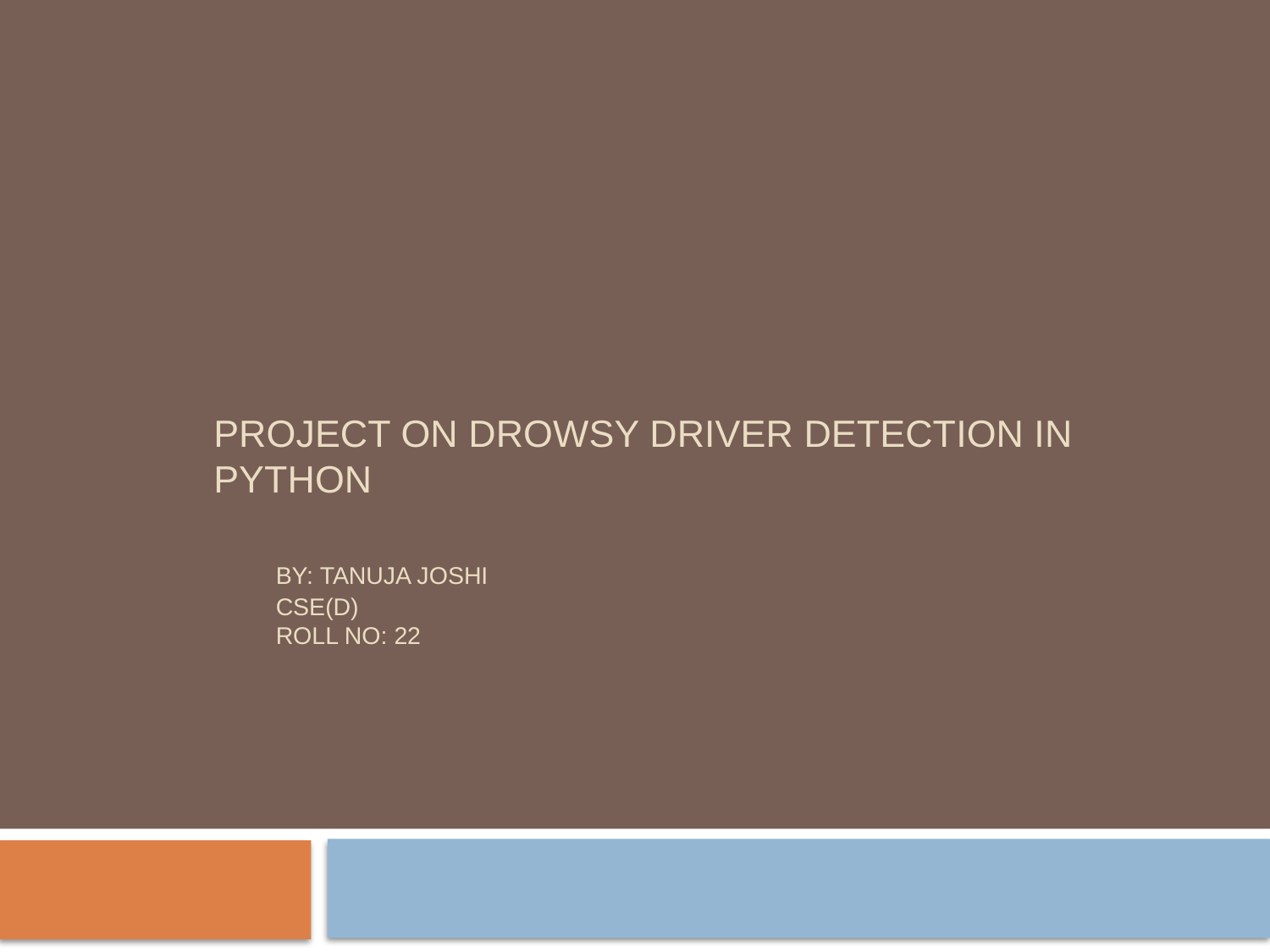

# PROJECT ON DROWSY DRIVER DETECTION IN PYTHON by: Tanuja joshi cse(d) roll no: 22